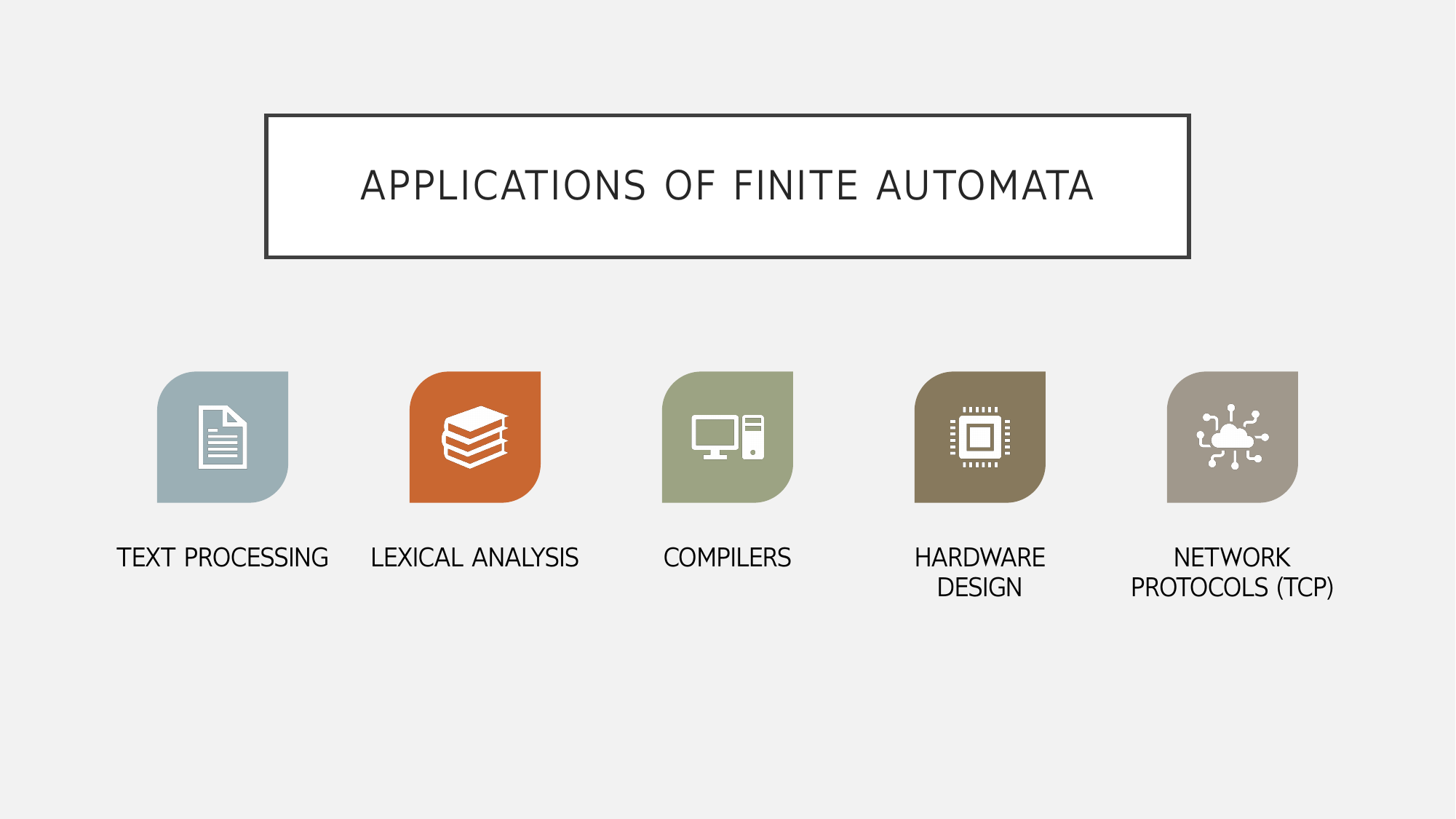

# Applications of finite automata
Text processing
Lexical analysis
Compilers
Hardware design
Network protocols (TCP)